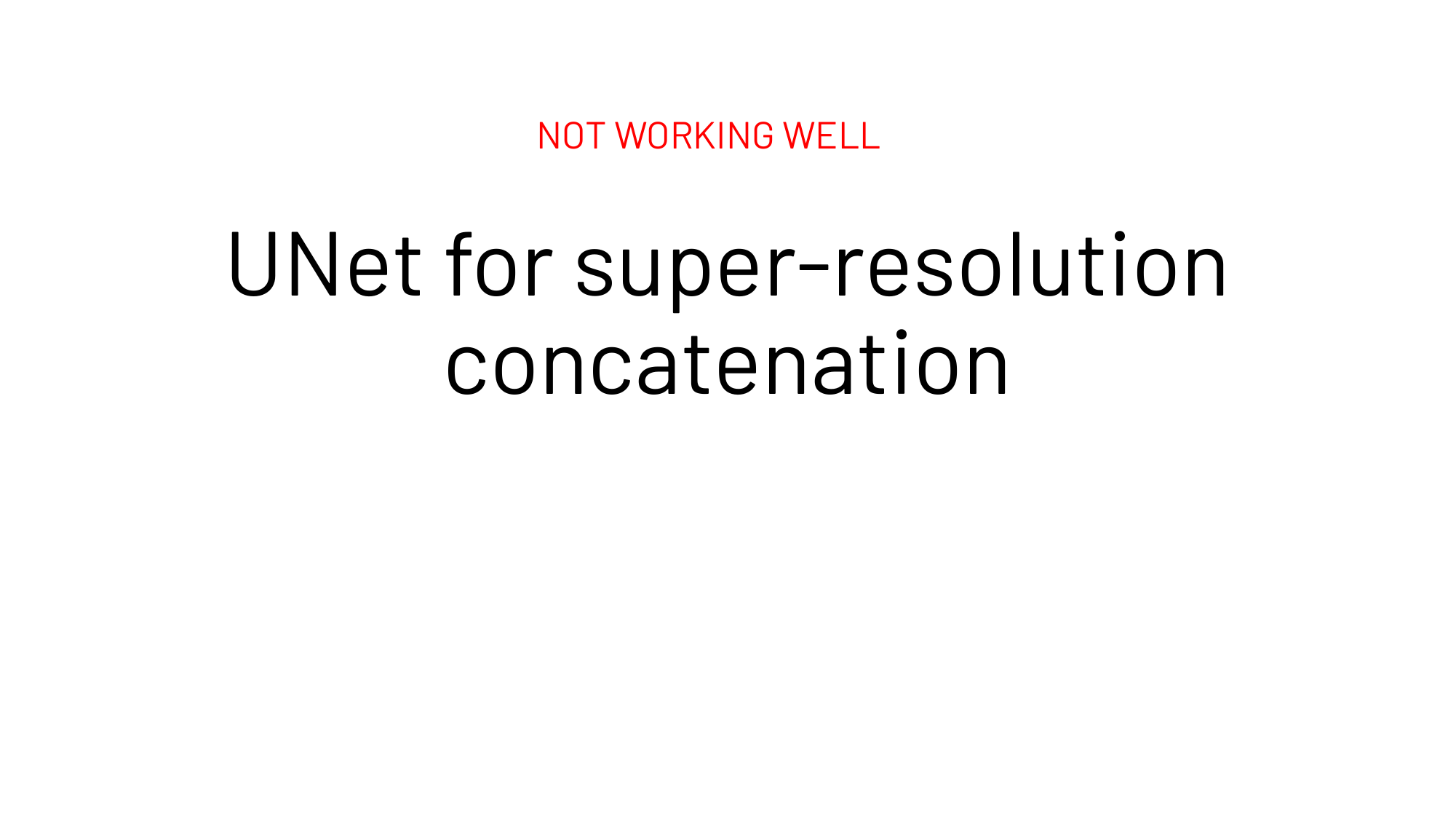

NOT WORKING WELL
# UNet for super-resolution concatenation